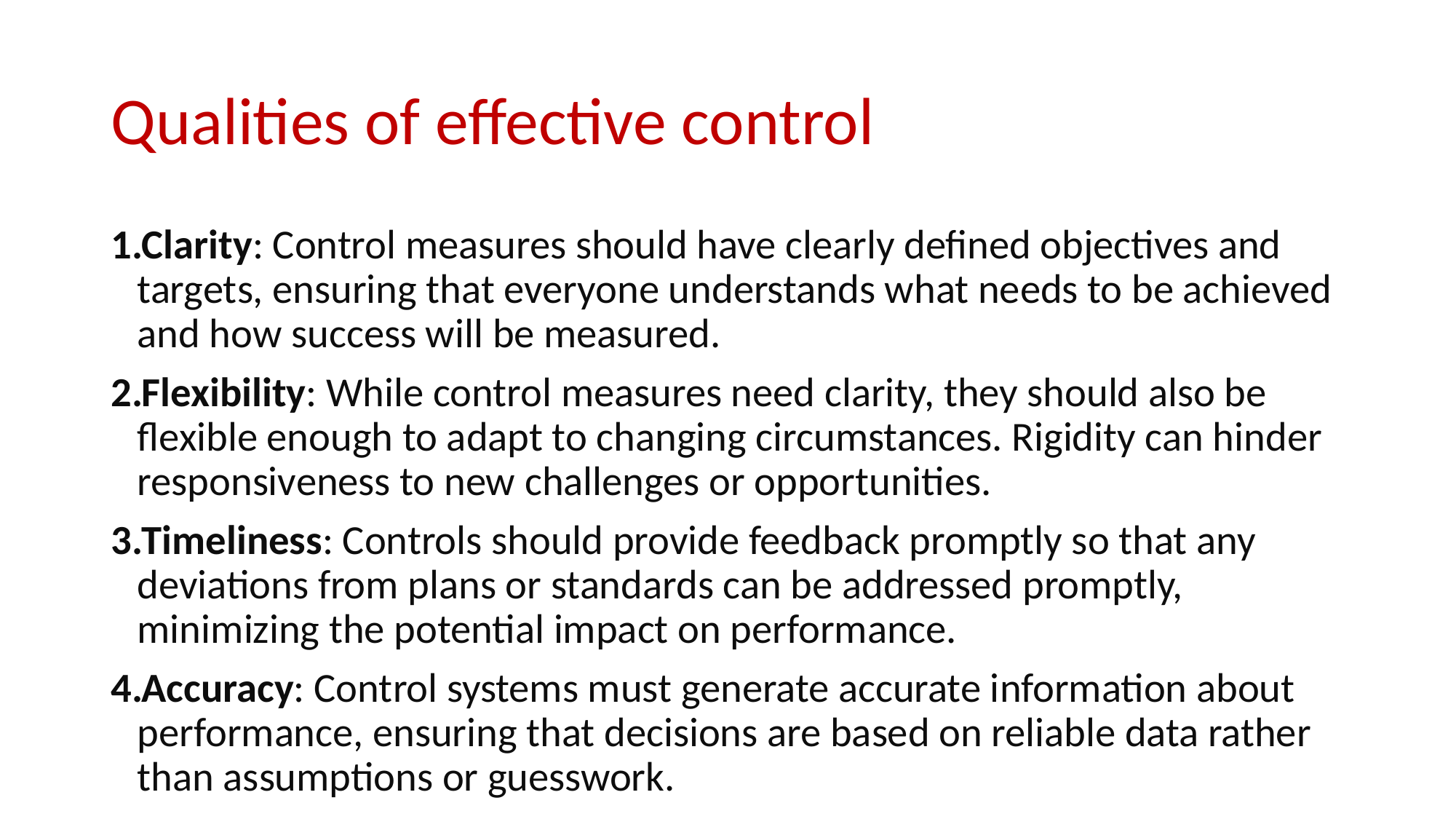

# Qualities of effective control
Clarity: Control measures should have clearly defined objectives and targets, ensuring that everyone understands what needs to be achieved and how success will be measured.
Flexibility: While control measures need clarity, they should also be flexible enough to adapt to changing circumstances. Rigidity can hinder responsiveness to new challenges or opportunities.
Timeliness: Controls should provide feedback promptly so that any deviations from plans or standards can be addressed promptly, minimizing the potential impact on performance.
Accuracy: Control systems must generate accurate information about performance, ensuring that decisions are based on reliable data rather than assumptions or guesswork.